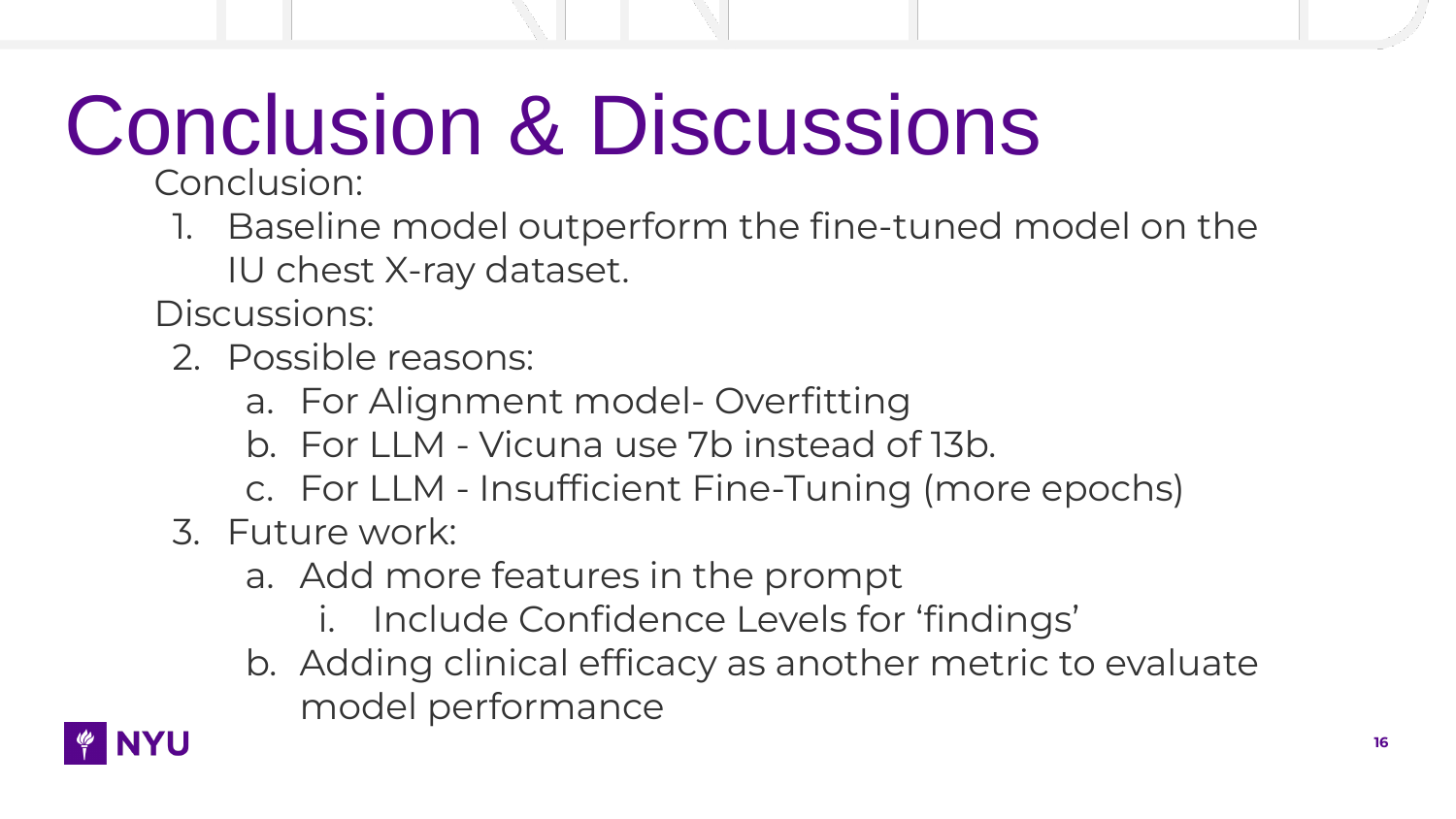

# Conclusion & Discussions
Conclusion:
Baseline model outperform the fine-tuned model on the IU chest X-ray dataset.
Discussions:
Possible reasons:
For Alignment model- Overfitting
For LLM - Vicuna use 7b instead of 13b.
For LLM - Insufficient Fine-Tuning (more epochs)
Future work:
Add more features in the prompt
Include Confidence Levels for ‘findings’
Adding clinical efficacy as another metric to evaluate model performance